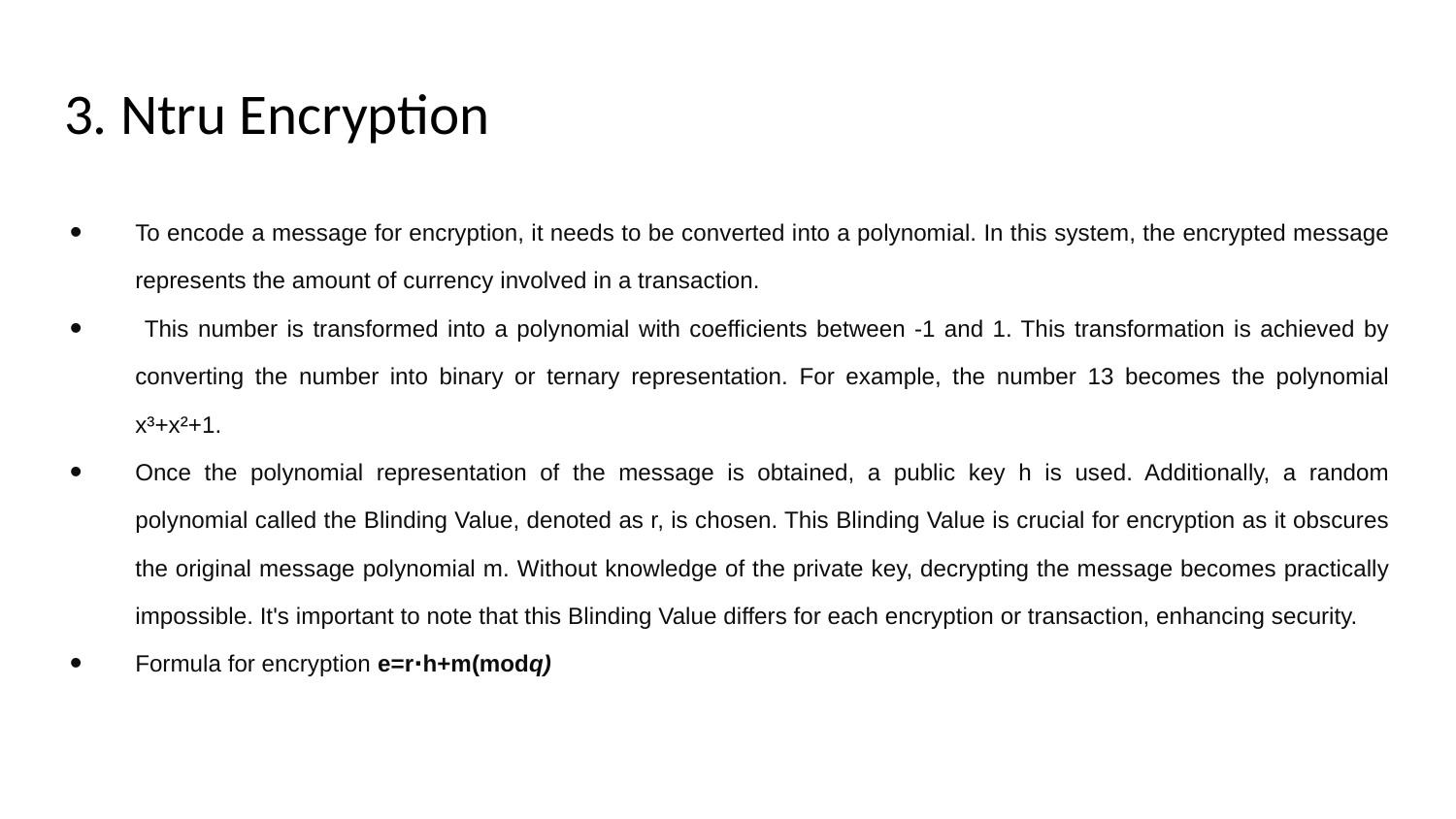

# 3. Ntru Encryption
To encode a message for encryption, it needs to be converted into a polynomial. In this system, the encrypted message represents the amount of currency involved in a transaction.
 This number is transformed into a polynomial with coefficients between -1 and 1. This transformation is achieved by converting the number into binary or ternary representation. For example, the number 13 becomes the polynomial x³+x²+1.
Once the polynomial representation of the message is obtained, a public key h is used. Additionally, a random polynomial called the Blinding Value, denoted as r, is chosen. This Blinding Value is crucial for encryption as it obscures the original message polynomial m. Without knowledge of the private key, decrypting the message becomes practically impossible. It's important to note that this Blinding Value differs for each encryption or transaction, enhancing security.
Formula for encryption e=r⋅h+m(modq)